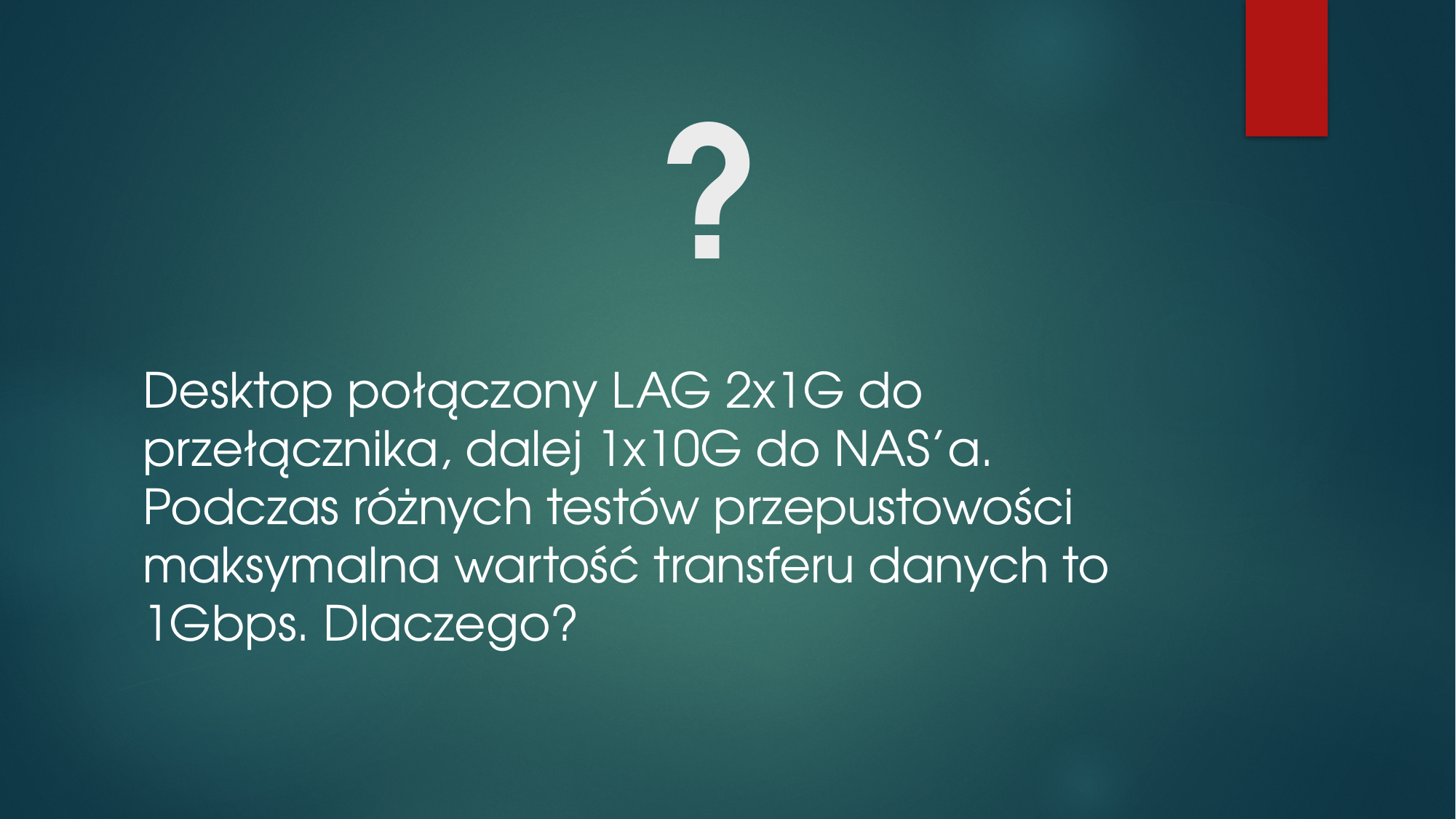

# ?
Desktop połączony LAG 2x1G do przełącznika, dalej 1x10G do NAS’a.
Podczas różnych testów przepustowości maksymalna wartość transferu danych to 1Gbps. Dlaczego?